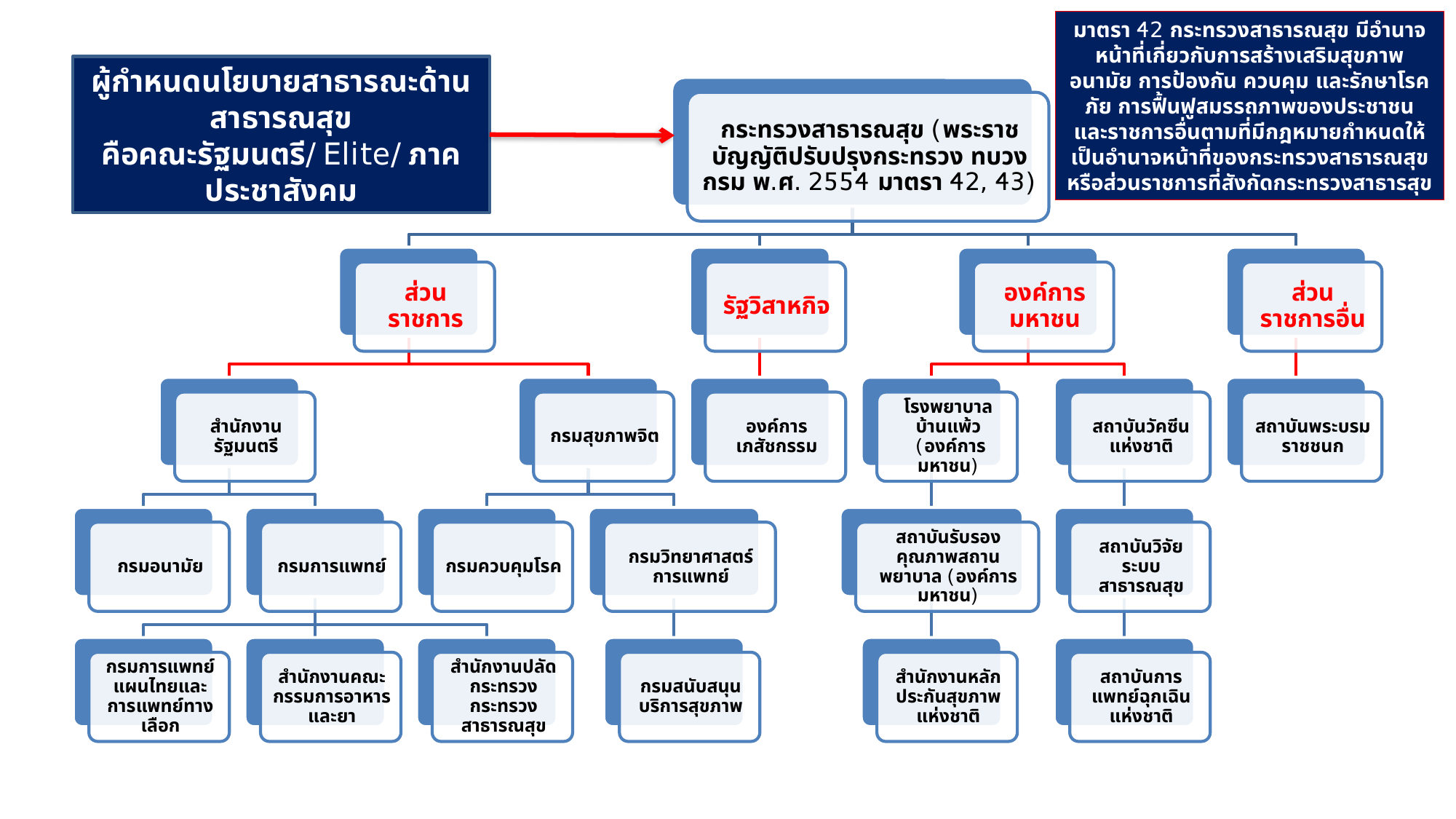

กระทรวงสาธารณสุข (พระราชบัญญัติปรับปรุงกระทรวง ทบวง กรม พ.ศ. 2554 มาตรา 42, 43)
ส่วนราชการ
สำนักงานรัฐมนตรี
กรมอนามัย
กรมการแพทย์
กรมการแพทย์แผนไทยและการแพทย์ทางเลือก
สำนักงานคณะกรรมการอาหารและยา
สำนักงานปลัดกระทรวง กระทรวงสาธารณสุข
กรมสุขภาพจิต
กรมควบคุมโรค
กรมวิทยาศาสตร์ การแพทย์
กรมสนับสนุนบริการสุขภาพ
รัฐวิสาหกิจ
องค์การเภสัชกรรม
องค์การมหาชน
โรงพยาบาลบ้านแพ้ว (องค์การมหาชน)
สถาบันรับรองคุณภาพสถานพยาบาล (องค์การมหาชน)
สำนักงานหลักประกันสุขภาพแห่งชาติ
สถาบันวัคซีนแห่งชาติ
สถาบันวิจัยระบบสาธารณสุข
สถาบันการแพทย์ฉุกเฉินแห่งชาติ
ส่วนราชการอื่น
สถาบันพระบรมราชชนก
มาตรา 42 กระทรวงสาธารณสุข มีอำนาจหน้าที่เกี่ยวกับการสร้างเสริมสุขภาพอนามัย การป้องกัน ควบคุม และรักษาโรคภัย การฟื้นฟูสมรรถภาพของประชาชน และราชการอื่นตามที่มีกฎหมายกำหนดให้เป็นอำนาจหน้าที่ของกระทรวงสาธารณสุข หรือส่วนราชการที่สังกัดกระทรวงสาธารสุข
#
ผู้กำหนดนโยบายสาธารณะด้านสาธารณสุข คือคณะรัฐมนตรี/Elite/ภาคประชาสังคม